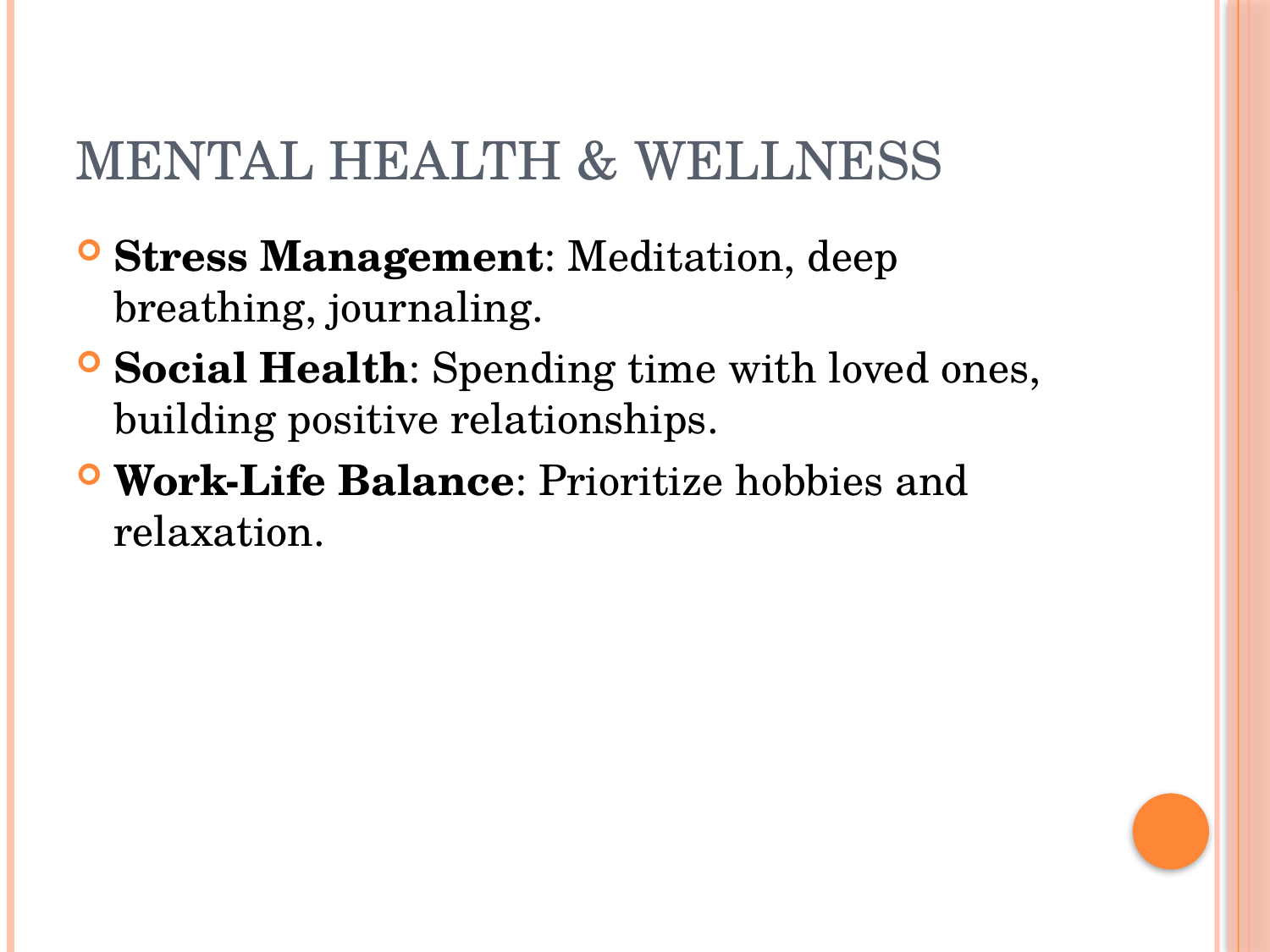

# Mental Health & Wellness
Stress Management: Meditation, deep breathing, journaling.
Social Health: Spending time with loved ones, building positive relationships.
Work-Life Balance: Prioritize hobbies and relaxation.